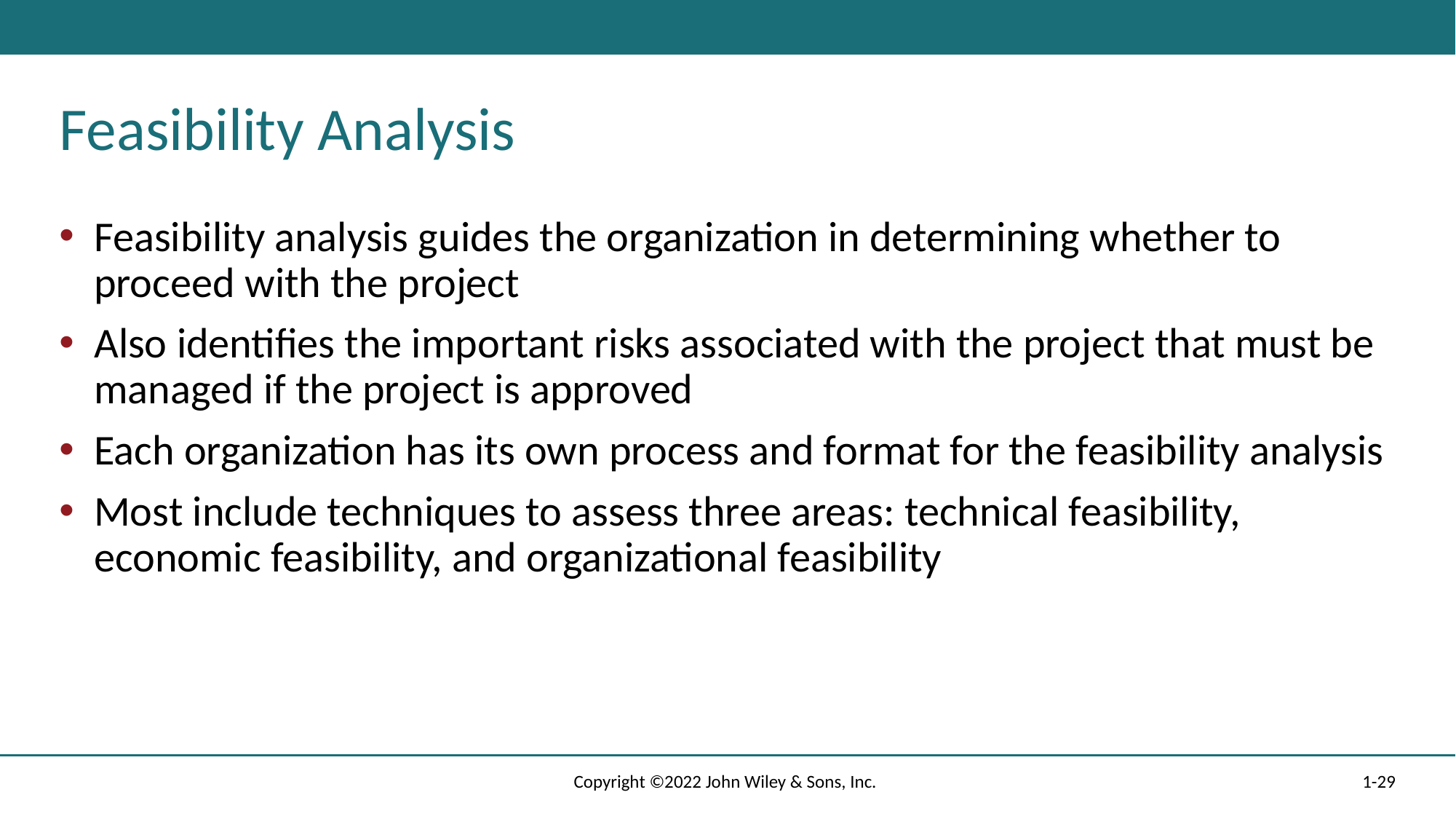

# Feasibility Analysis
Feasibility analysis guides the organization in determining whether to proceed with the project
Also identifies the important risks associated with the project that must be managed if the project is approved
Each organization has its own process and format for the feasibility analysis
Most include techniques to assess three areas: technical feasibility, economic feasibility, and organizational feasibility
Copyright ©2022 John Wiley & Sons, Inc.
1-29